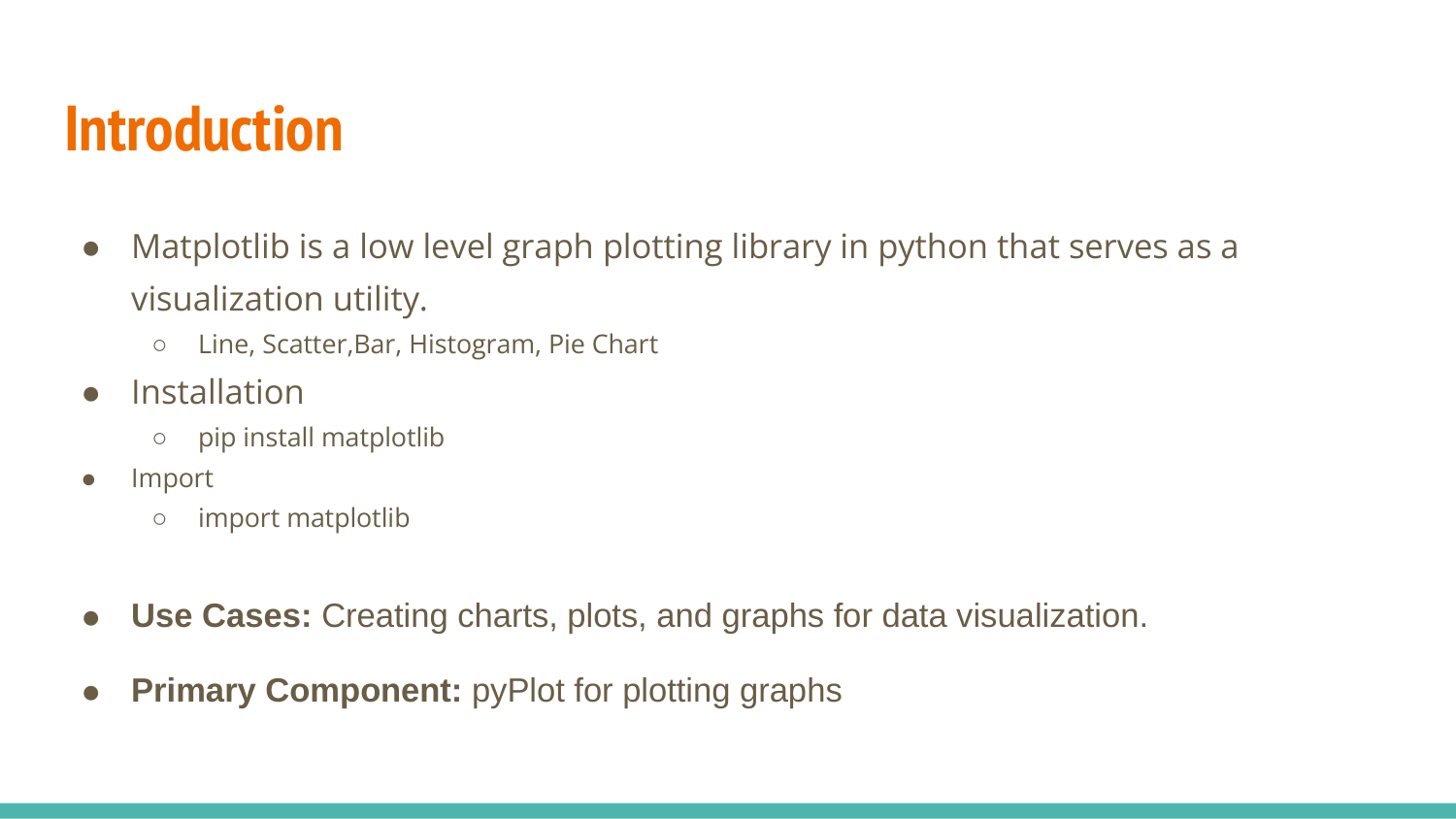

# Introduction
Matplotlib is a low level graph plotting library in python that serves as a visualization utility.
Line, Scatter,Bar, Histogram, Pie Chart
Installation
pip install matplotlib
Import
import matplotlib

Use Cases: Creating charts, plots, and graphs for data visualization.

Primary Component: pyPlot for plotting graphs